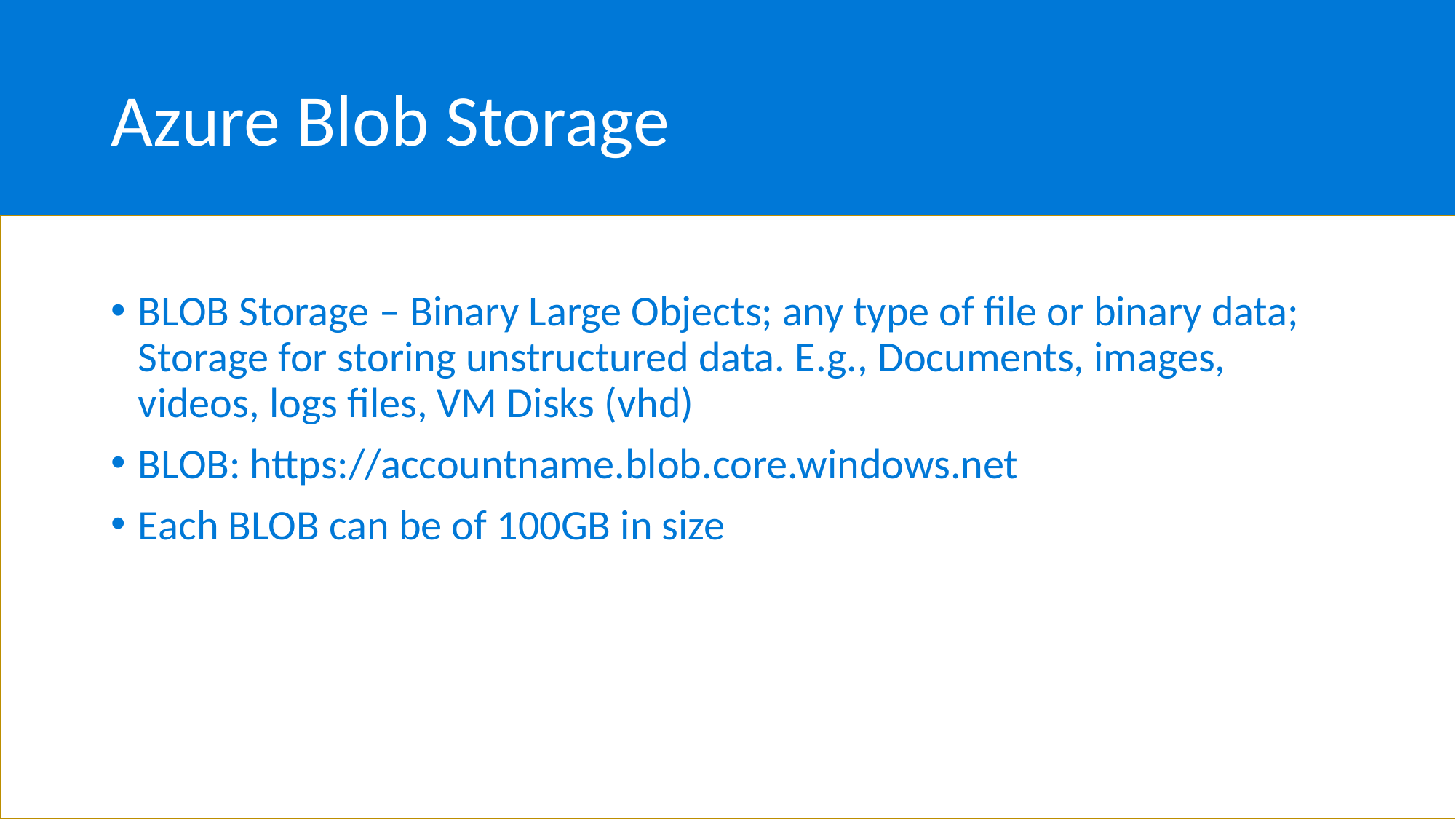

# Azure Blob Storage

BLOB Storage – Binary Large Objects; any type of file or binary data; Storage for storing unstructured data. E.g., Documents, images, videos, logs files, VM Disks (vhd)
BLOB: https://accountname.blob.core.windows.net
Each BLOB can be of 100GB in size